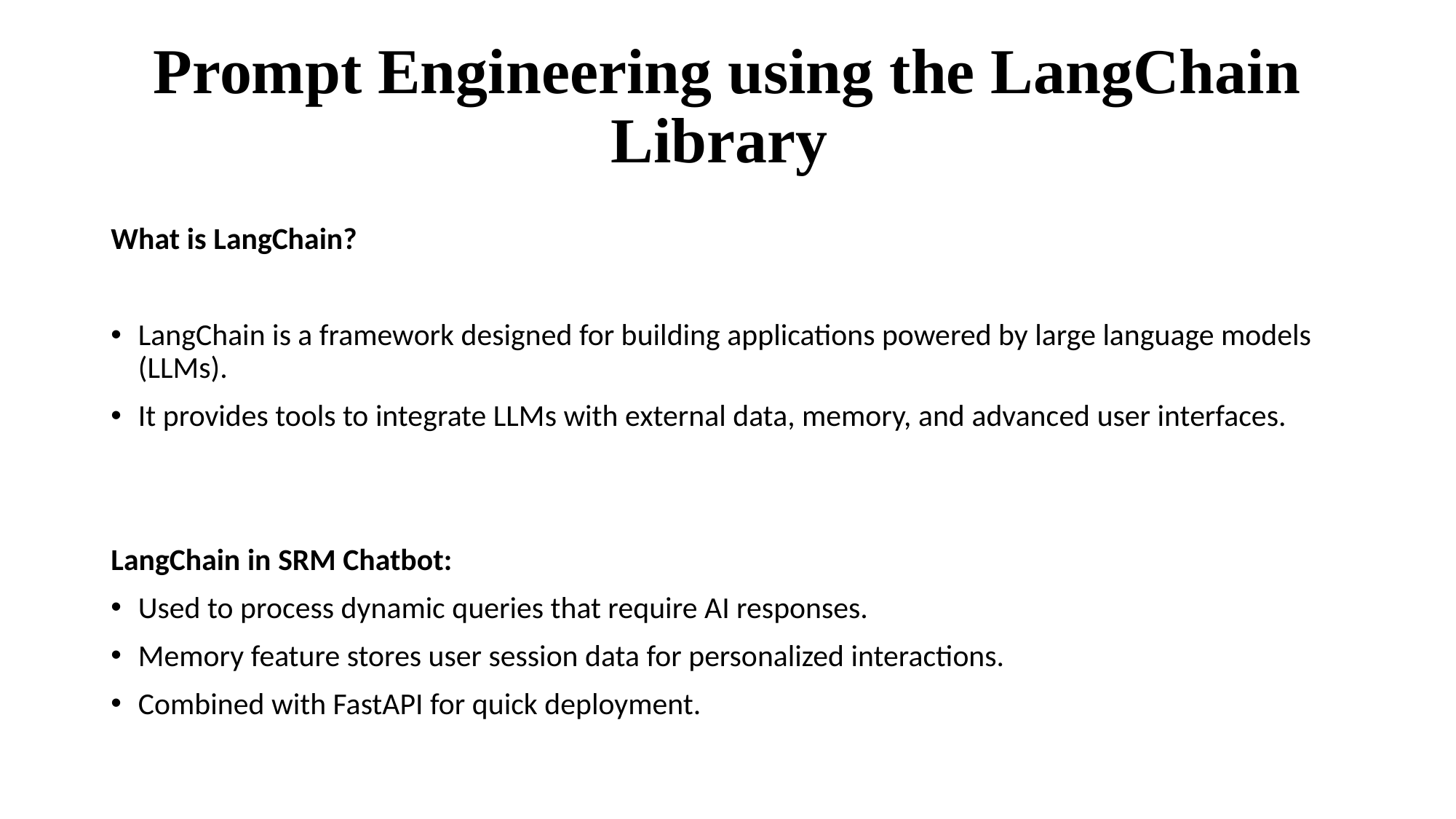

Prompt Engineering using the LangChain Library
#
What is LangChain?

LangChain is a framework designed for building applications powered by large language models (LLMs).
It provides tools to integrate LLMs with external data, memory, and advanced user interfaces.

LangChain in SRM Chatbot:
Used to process dynamic queries that require AI responses.
Memory feature stores user session data for personalized interactions.
Combined with FastAPI for quick deployment.